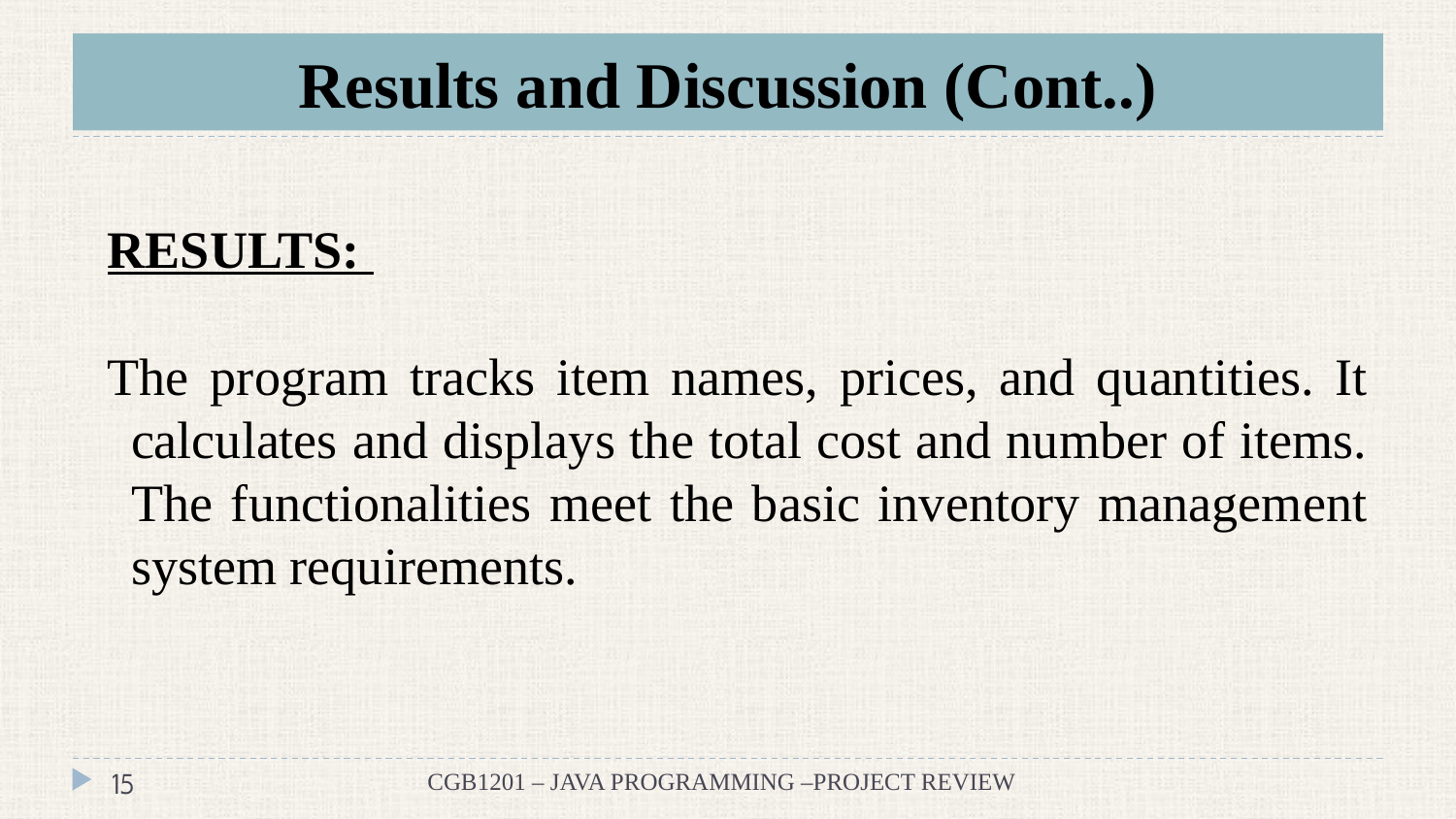

# Results and Discussion (Cont..)

RESULTS:

The program tracks item names, prices, and quantities. It calculates and displays the total cost and number of items. The functionalities meet the basic inventory management system requirements.
CGB1201 – JAVA PROGRAMMING –PROJECT REVIEW
15